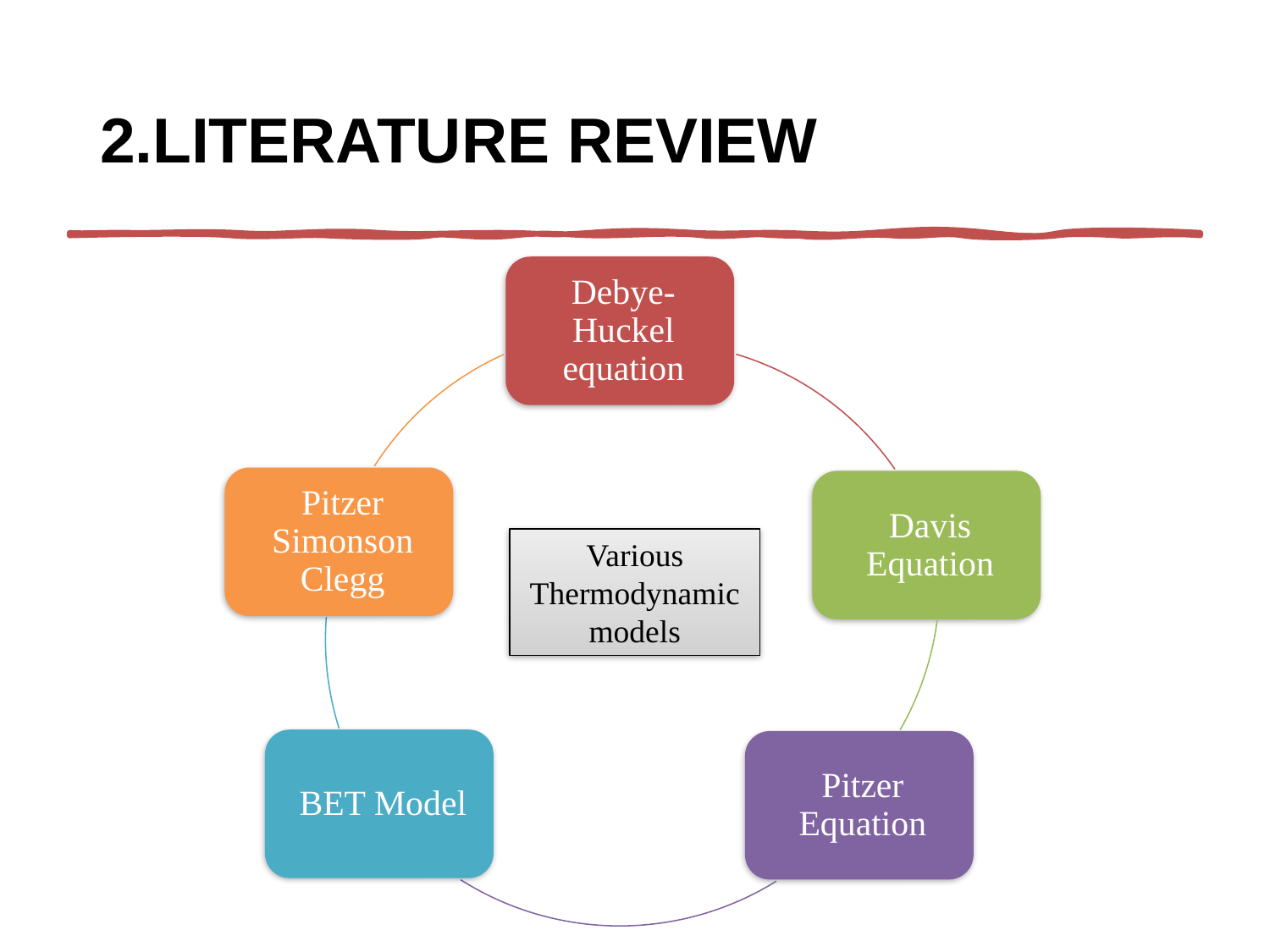

2.LITERATURE REVIEW

Debye-Huckel equation
Davis Equation
Pitzer Equation
BET Model
Pitzer Simonson Clegg

Various Thermodynamic models
4